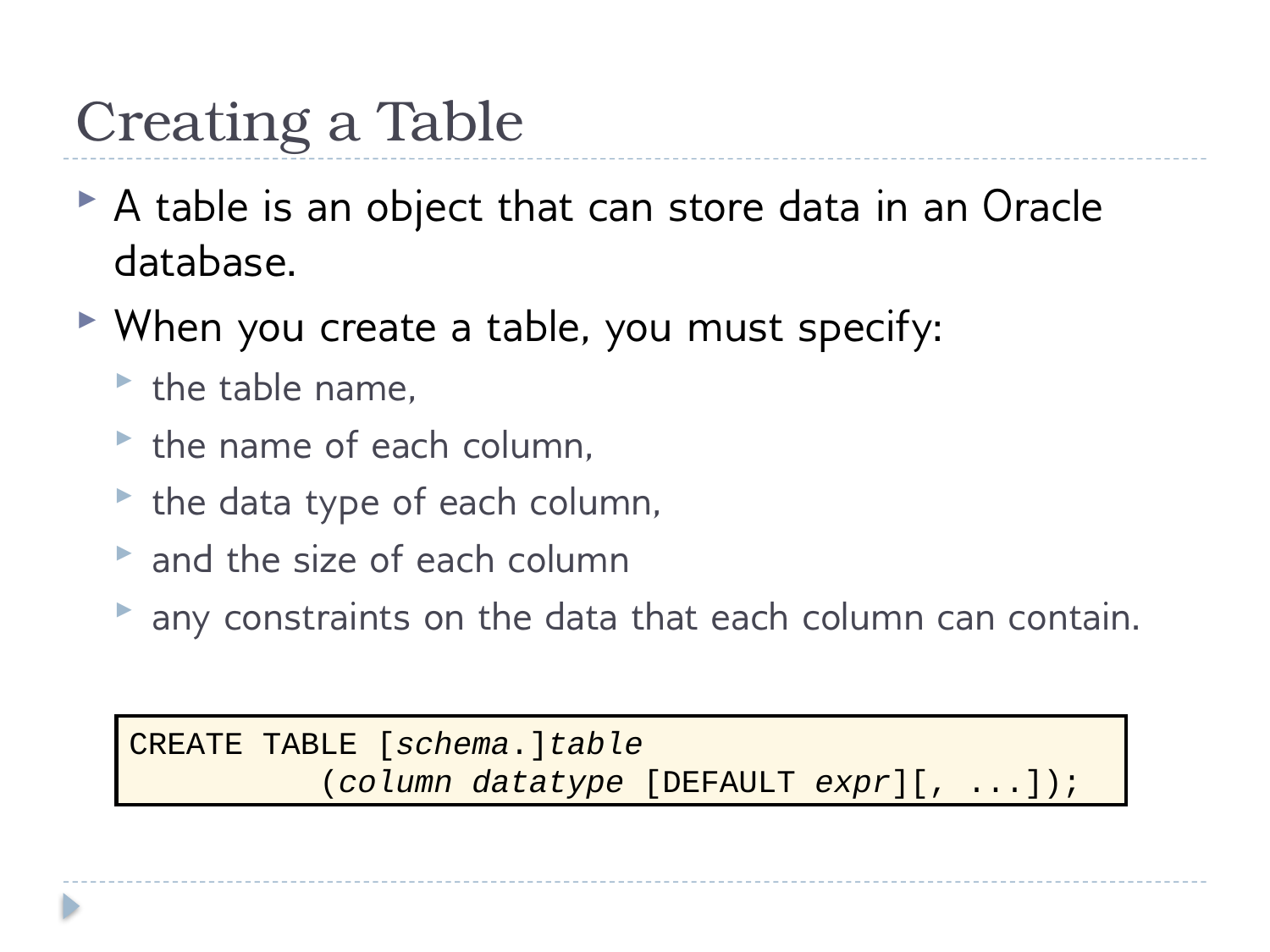

# Creating a Table
A table is an object that can store data in an Oracle database.
When you create a table, you must specify:
the table name,
the name of each column,
the data type of each column,
and the size of each column
any constraints on the data that each column can contain.
CREATE TABLE [schema.]table
          (column datatype [DEFAULT expr][, ...]);